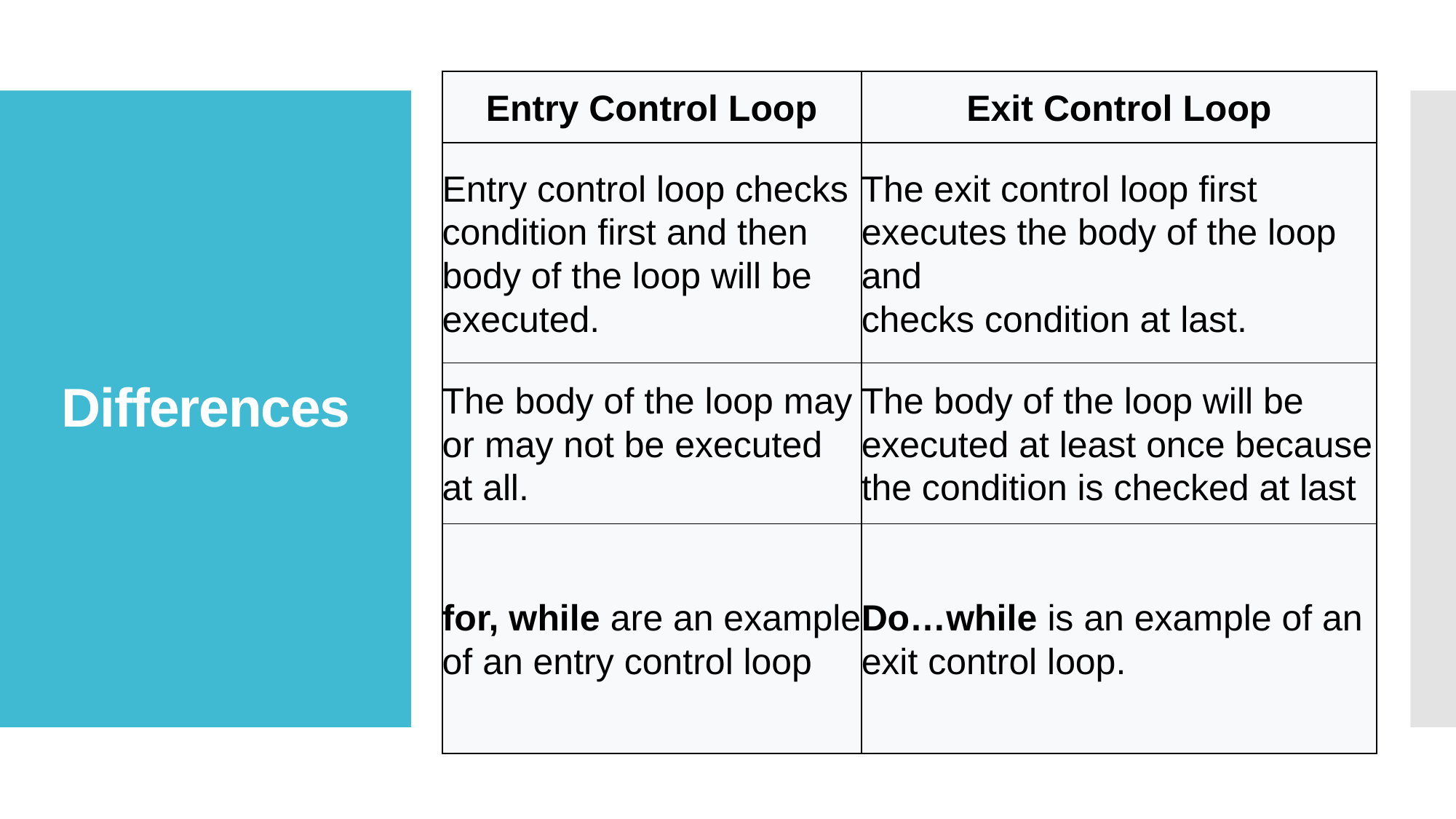

| Entry Control Loop | Exit Control Loop |
| --- | --- |
| Entry control loop checks condition first and then body of the loop will be executed. | The exit control loop first executes the body of the loop and checks condition at last. |
| The body of the loop may or may not be executed at all. | The body of the loop will be executed at least once because the condition is checked at last |
| for, while are an example of an entry control loop | Do…while is an example of an exit control loop. |
# Differences